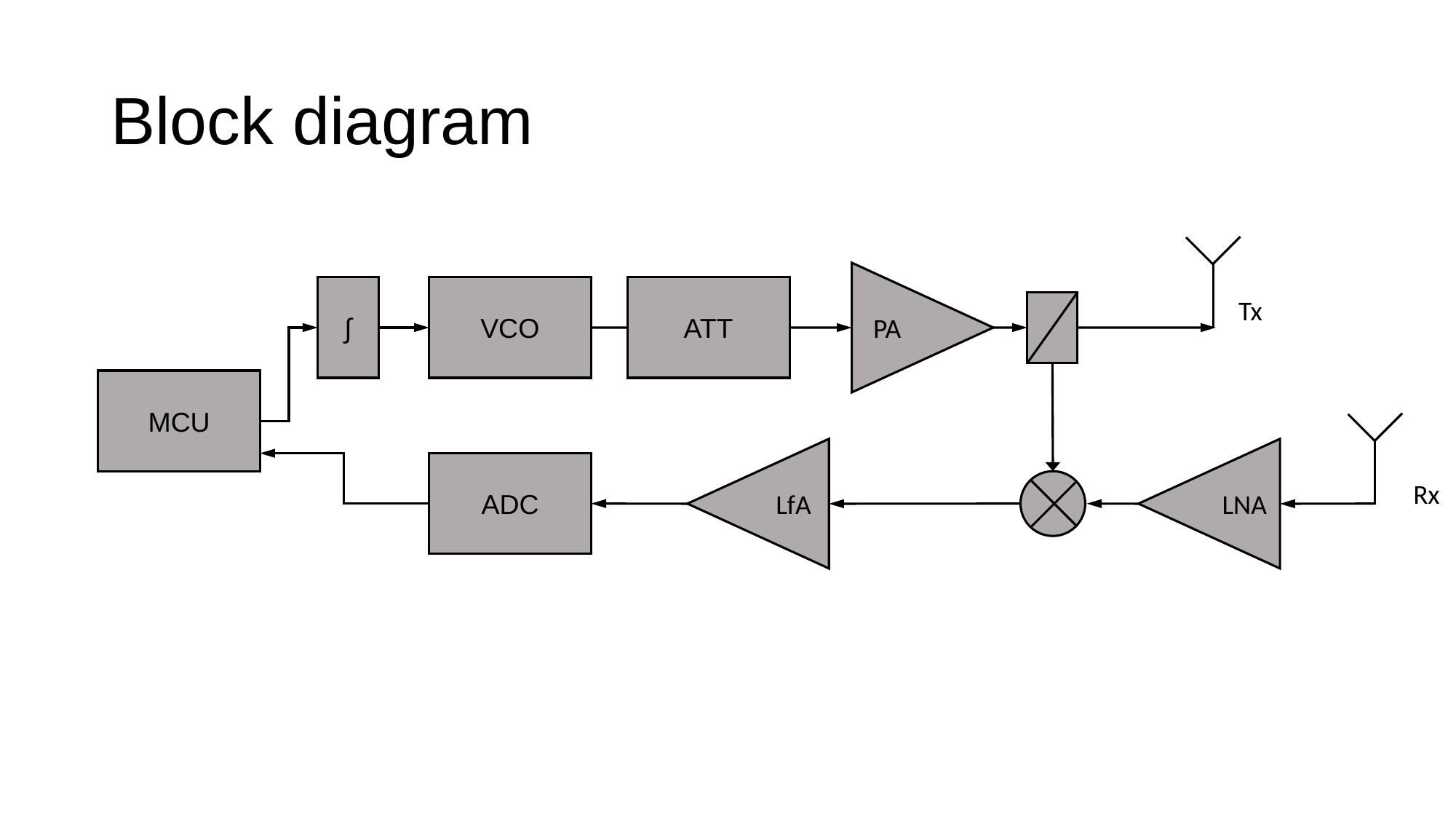

# Block diagram
PA
∫
ATT
VCO
Tx

MCU
LNA
LfA
ADC

Rx